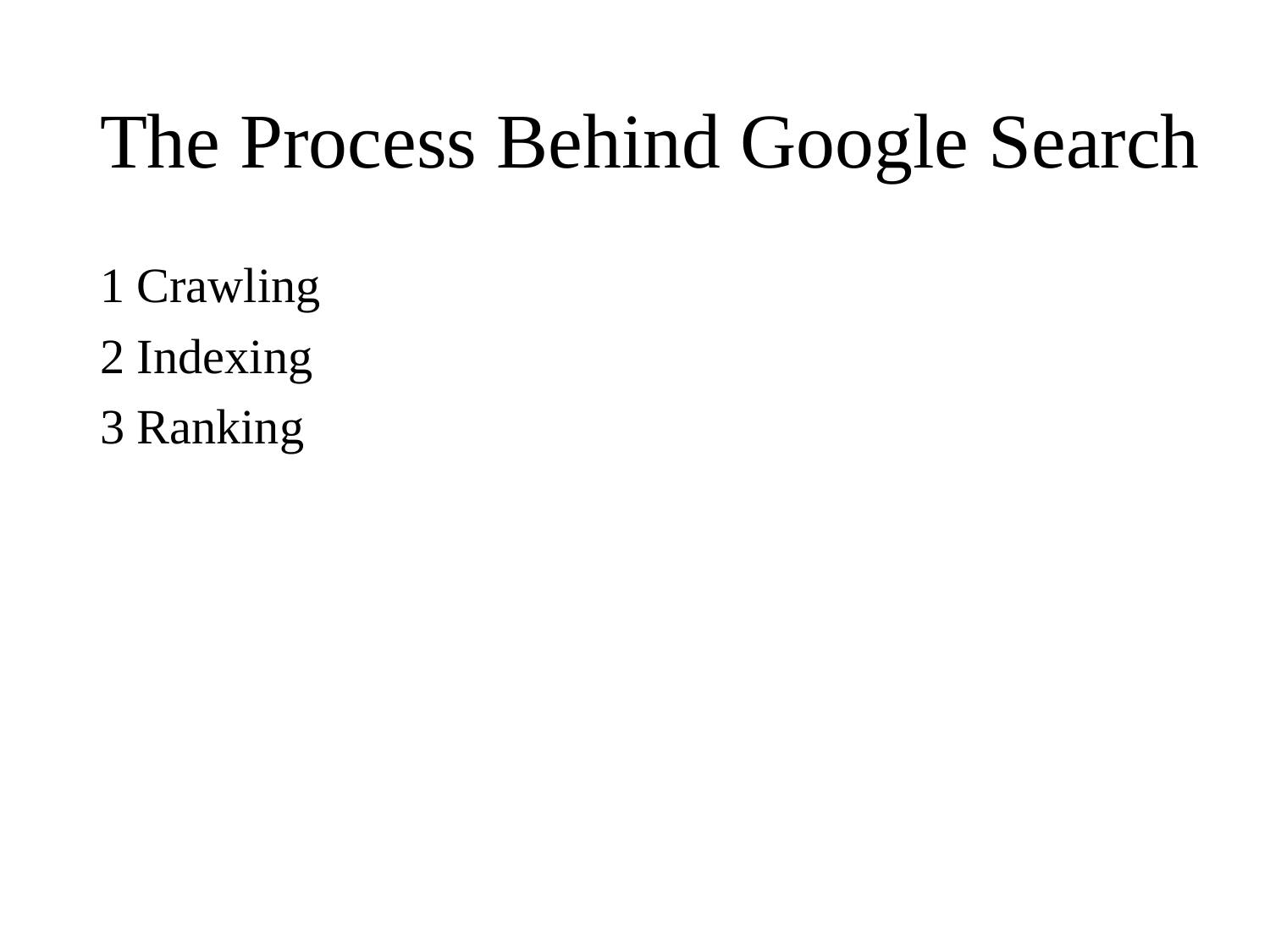

# The Process Behind Google Search
1 Crawling
2 Indexing
3 Ranking